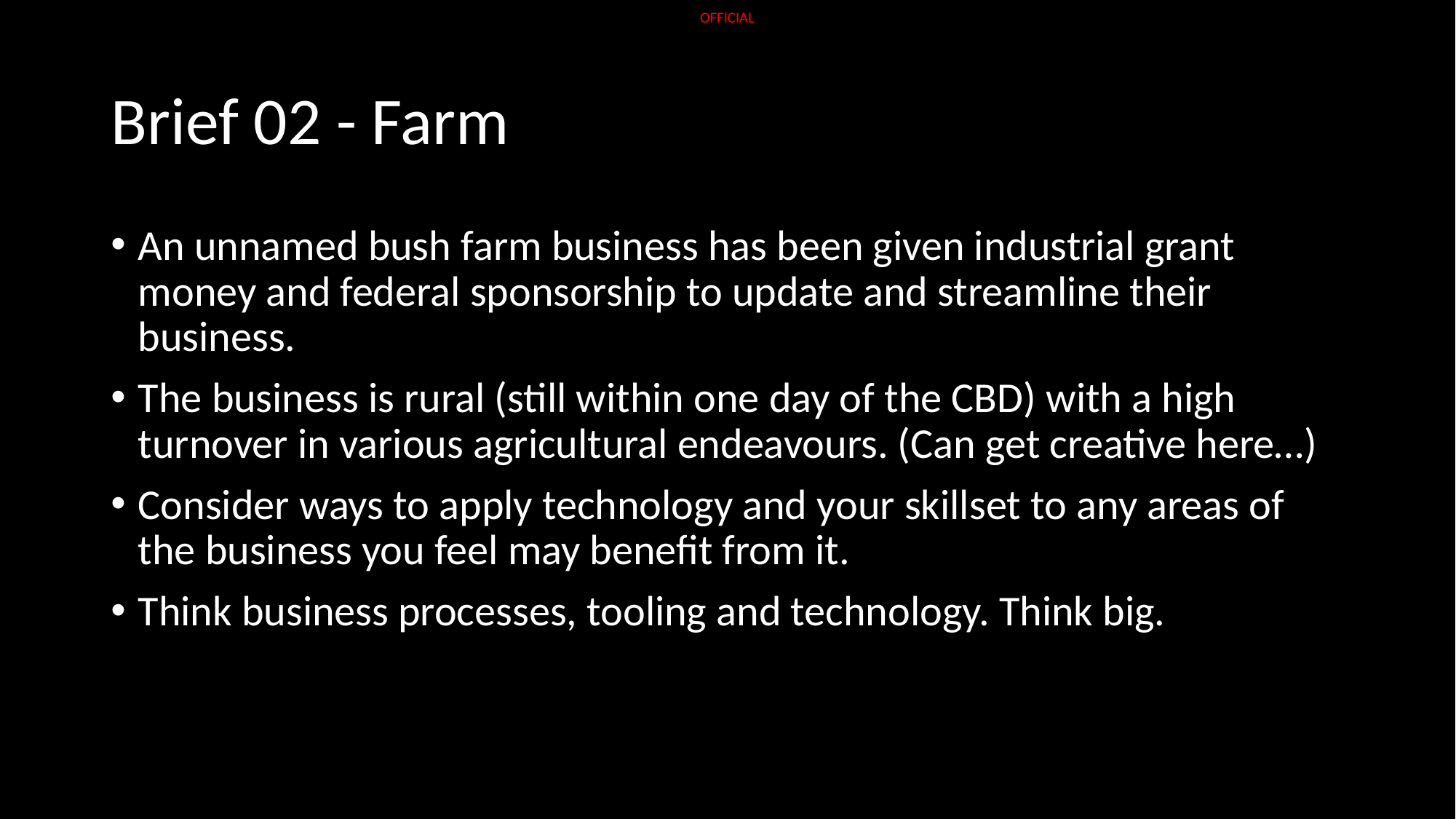

# Brief 02 - Farm
An unnamed bush farm business has been given industrial grant money and federal sponsorship to update and streamline their business.
The business is rural (still within one day of the CBD) with a high turnover in various agricultural endeavours. (Can get creative here…)
Consider ways to apply technology and your skillset to any areas of the business you feel may benefit from it.
Think business processes, tooling and technology. Think big.